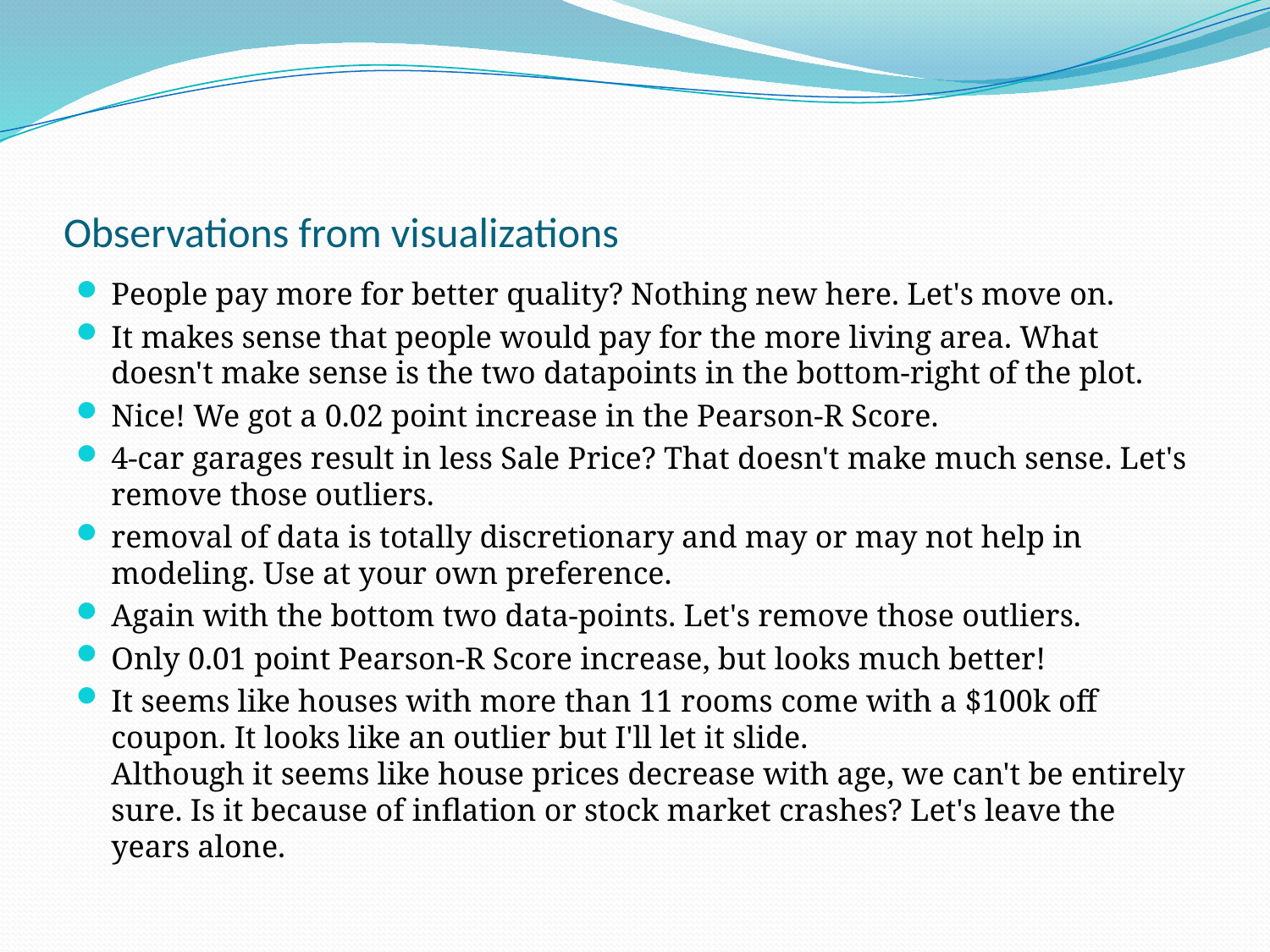

# Observations from visualizations
People pay more for better quality? Nothing new here. Let's move on.
It makes sense that people would pay for the more living area. What doesn't make sense is the two datapoints in the bottom-right of the plot.
Nice! We got a 0.02 point increase in the Pearson-R Score.
4-car garages result in less Sale Price? That doesn't make much sense. Let's remove those outliers.
removal of data is totally discretionary and may or may not help in modeling. Use at your own preference.
Again with the bottom two data-points. Let's remove those outliers.
Only 0.01 point Pearson-R Score increase, but looks much better!
It seems like houses with more than 11 rooms come with a $100k off coupon. It looks like an outlier but I'll let it slide.
Although it seems like house prices decrease with age, we can't be entirely sure. Is it because of inflation or stock market crashes? Let's leave the years alone.